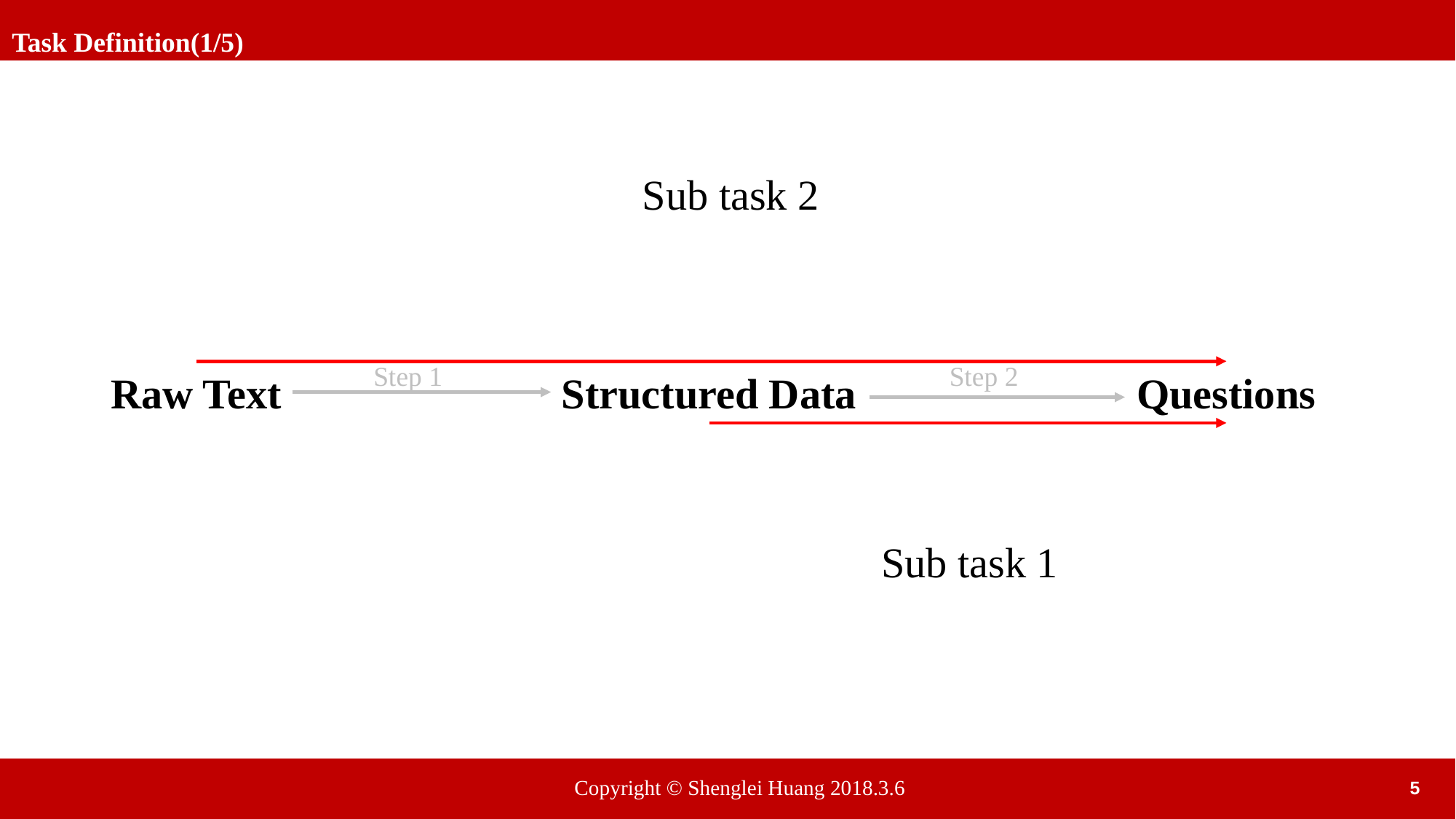

Task Definition(1/5)
Sub task 2
Step 1
Step 2
Raw Text
Structured Data
Questions
Sub task 1

Copyright © Shenglei Huang 2018.3.6
5